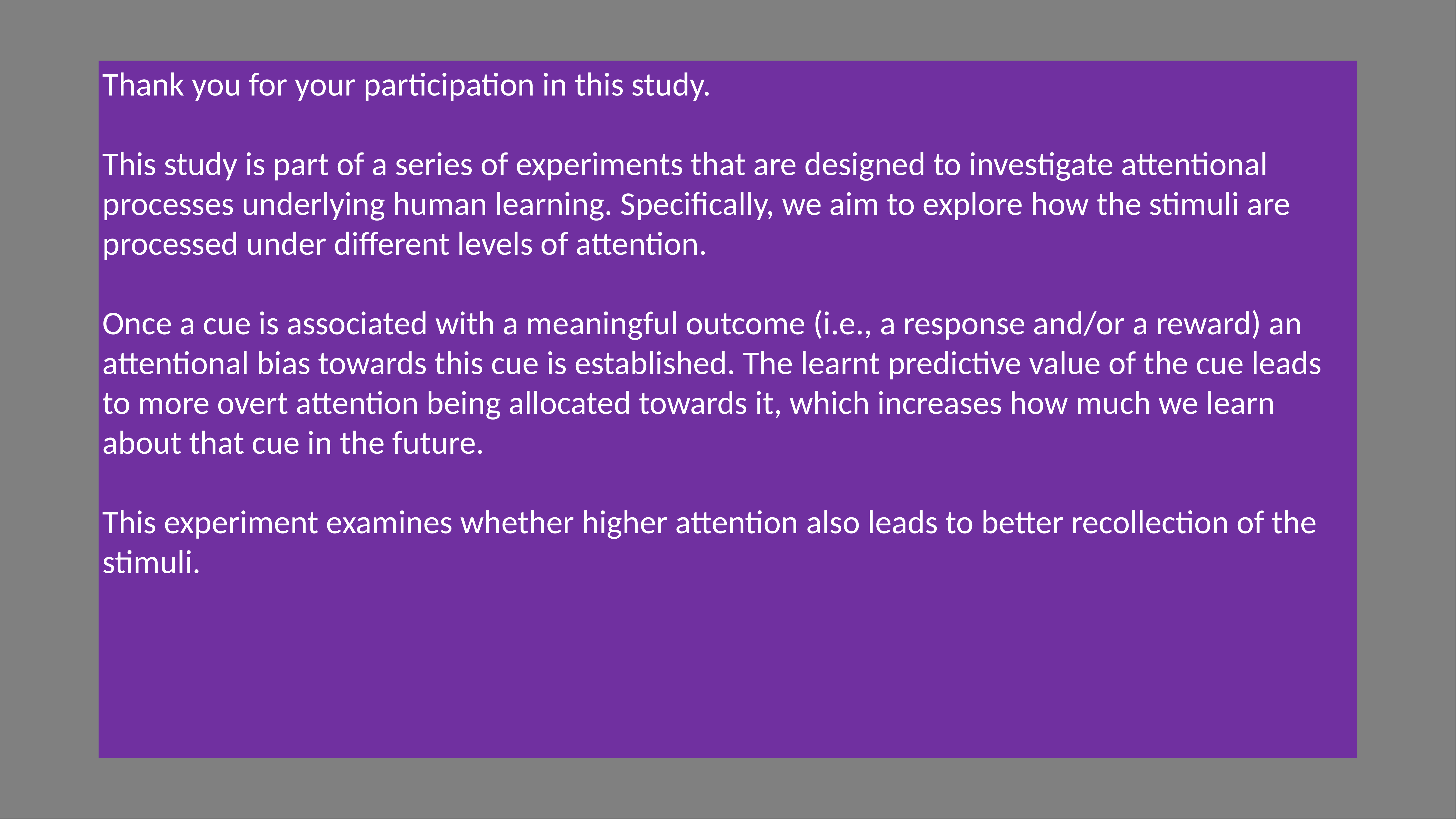

Thank you for your participation in this study.

This study is part of a series of experiments that are designed to investigate attentional processes underlying human learning. Specifically, we aim to explore how the stimuli are processed under different levels of attention.

Once a cue is associated with a meaningful outcome (i.e., a response and/or a reward) an attentional bias towards this cue is established. The learnt predictive value of the cue leads to more overt attention being allocated towards it, which increases how much we learn about that cue in the future.

This experiment examines whether higher attention also leads to better recollection of the stimuli.